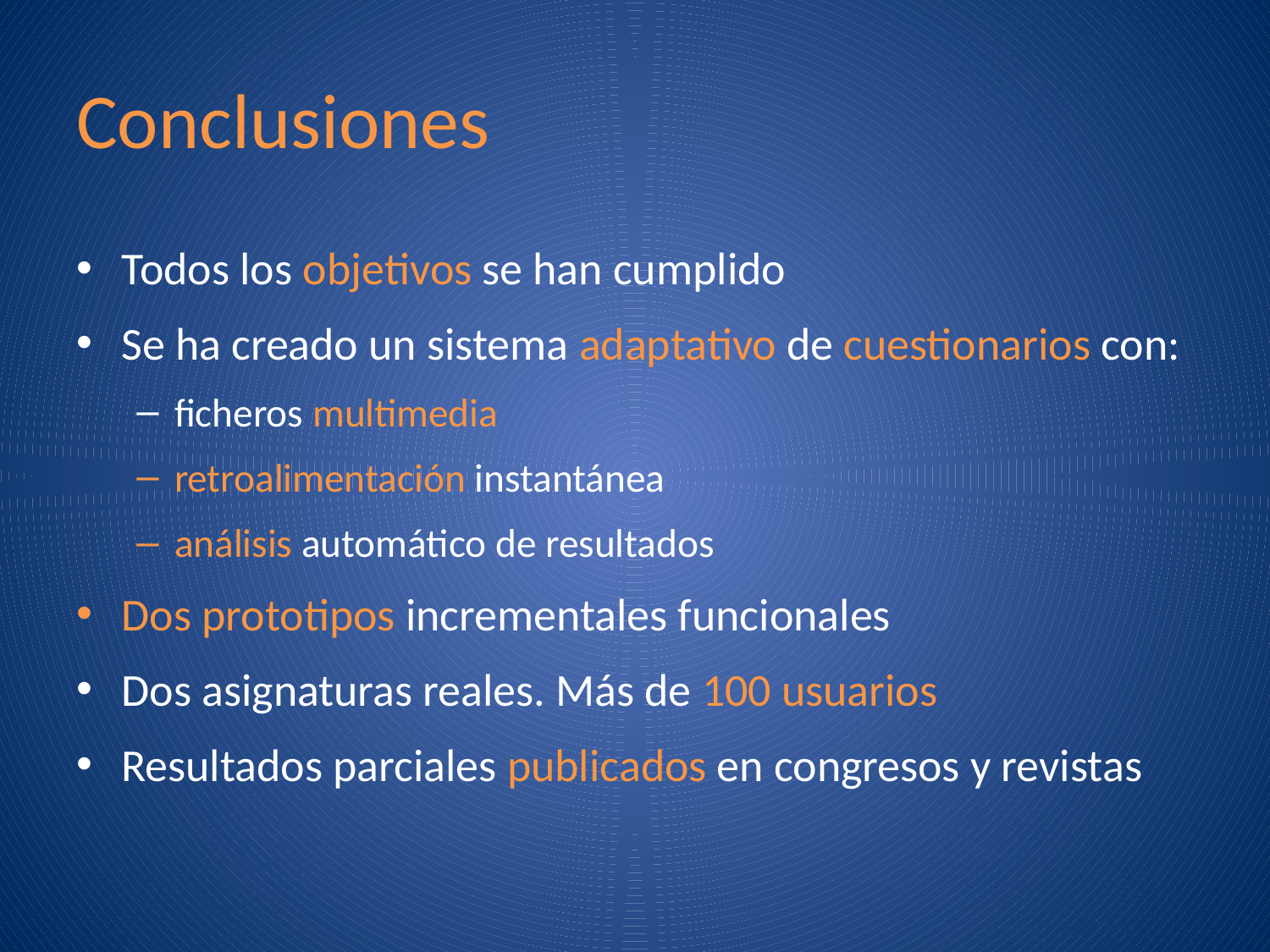

# Conclusiones
Todos los objetivos se han cumplido
Se ha creado un sistema adaptativo de cuestionarios con:
ficheros multimedia
retroalimentación instantánea
análisis automático de resultados
Dos prototipos incrementales funcionales
Dos asignaturas reales. Más de 100 usuarios
Resultados parciales publicados en congresos y revistas